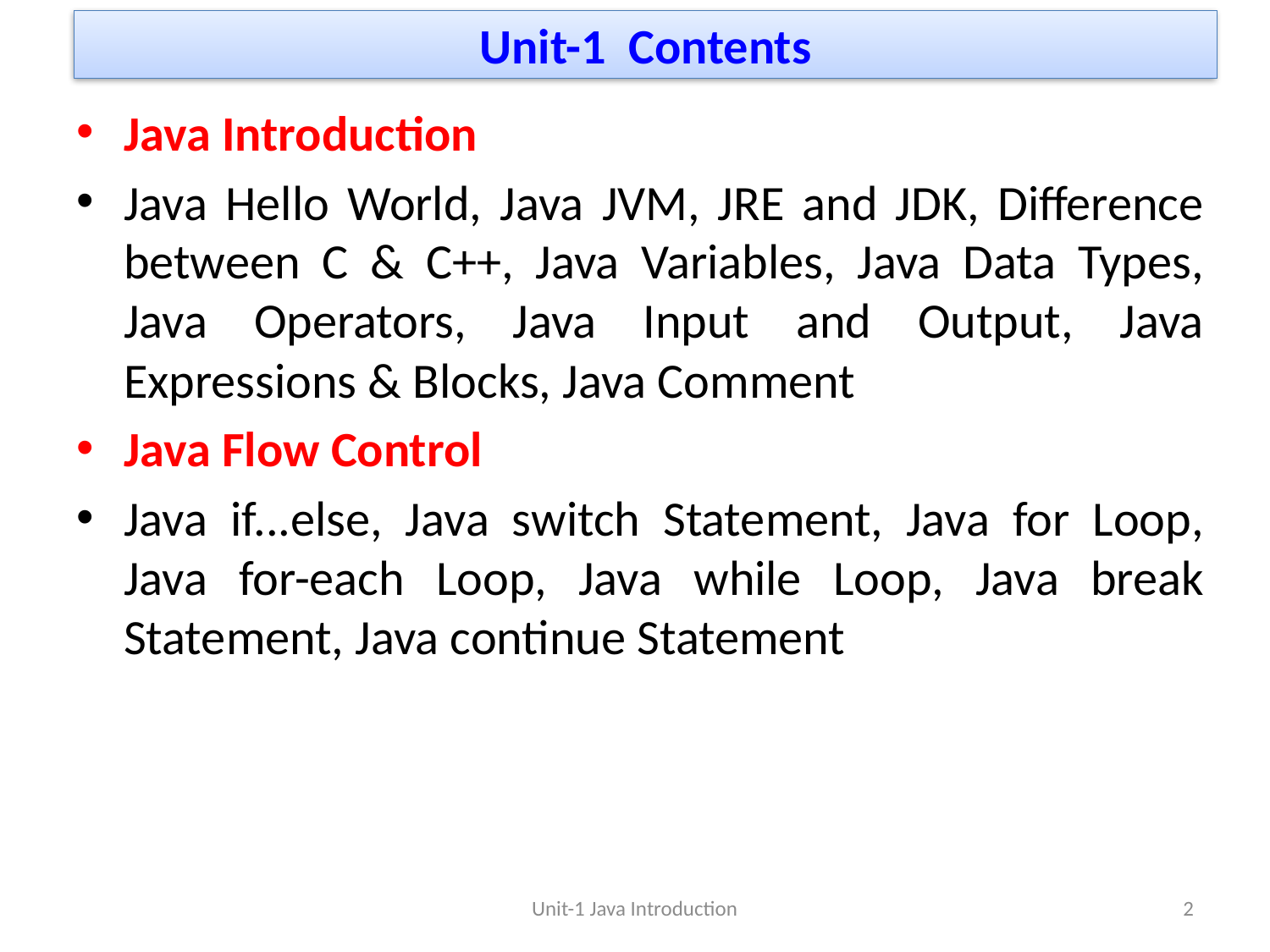

# Unit-1  Contents
Java Introduction
Java Hello World, Java JVM, JRE and JDK, Difference between C & C++, Java Variables, Java Data Types, Java Operators, Java Input and Output, Java Expressions & Blocks, Java Comment
Java Flow Control
Java if...else, Java switch Statement, Java for Loop, Java for-each Loop, Java while Loop, Java break Statement, Java continue Statement
Unit-1 Java Introduction
2